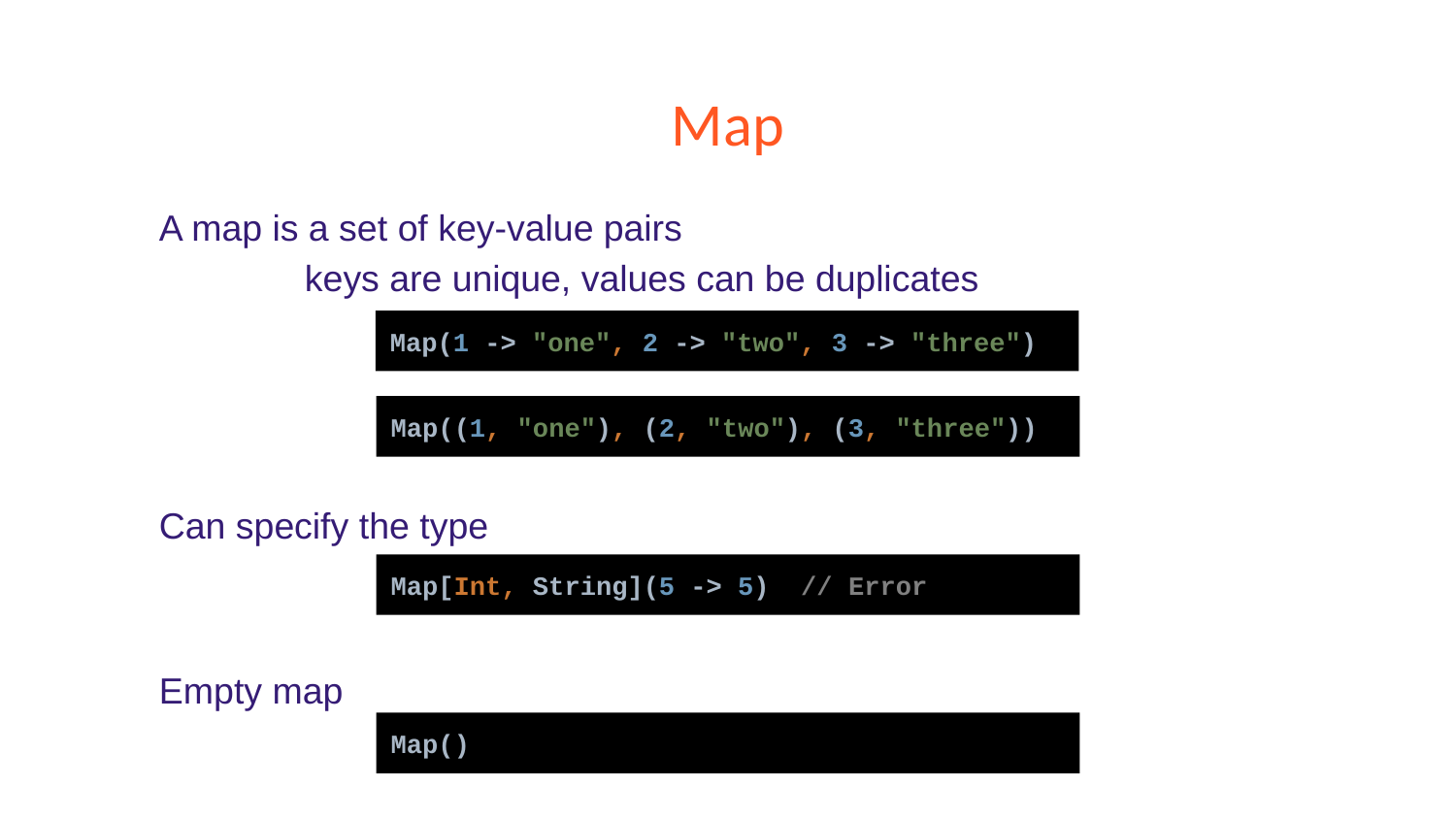

# Map
A map is a set of key-value pairs
	keys are unique, values can be duplicates

Can specify the type

Empty map
Map(1 -> "one", 2 -> "two", 3 -> "three")
Map((1, "one"), (2, "two"), (3, "three"))
Map[Int, String](5 -> 5)  // Error
Map()